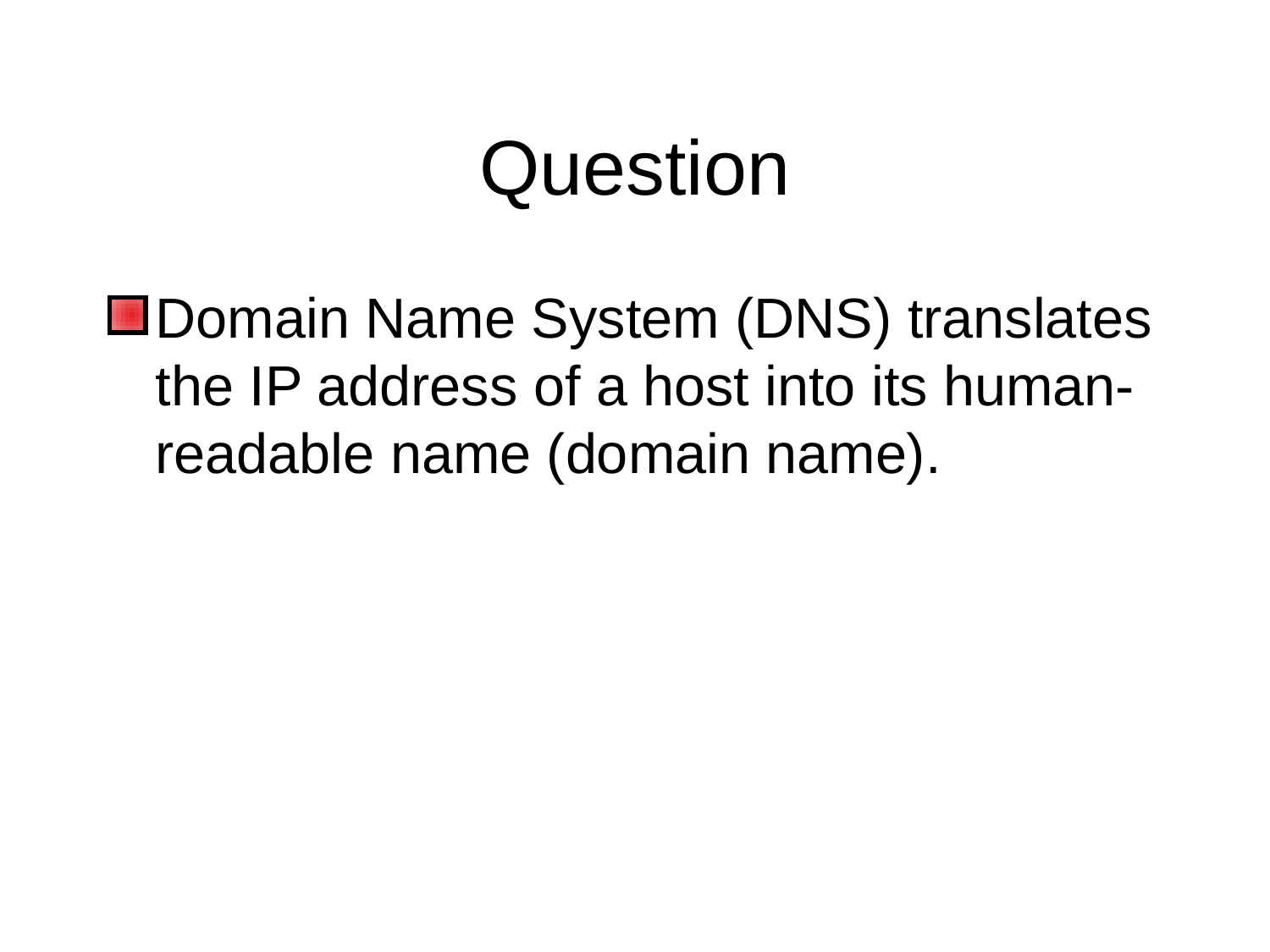

# Question
Domain Name System (DNS) translates the IP address of a host into its human-readable name (domain name).